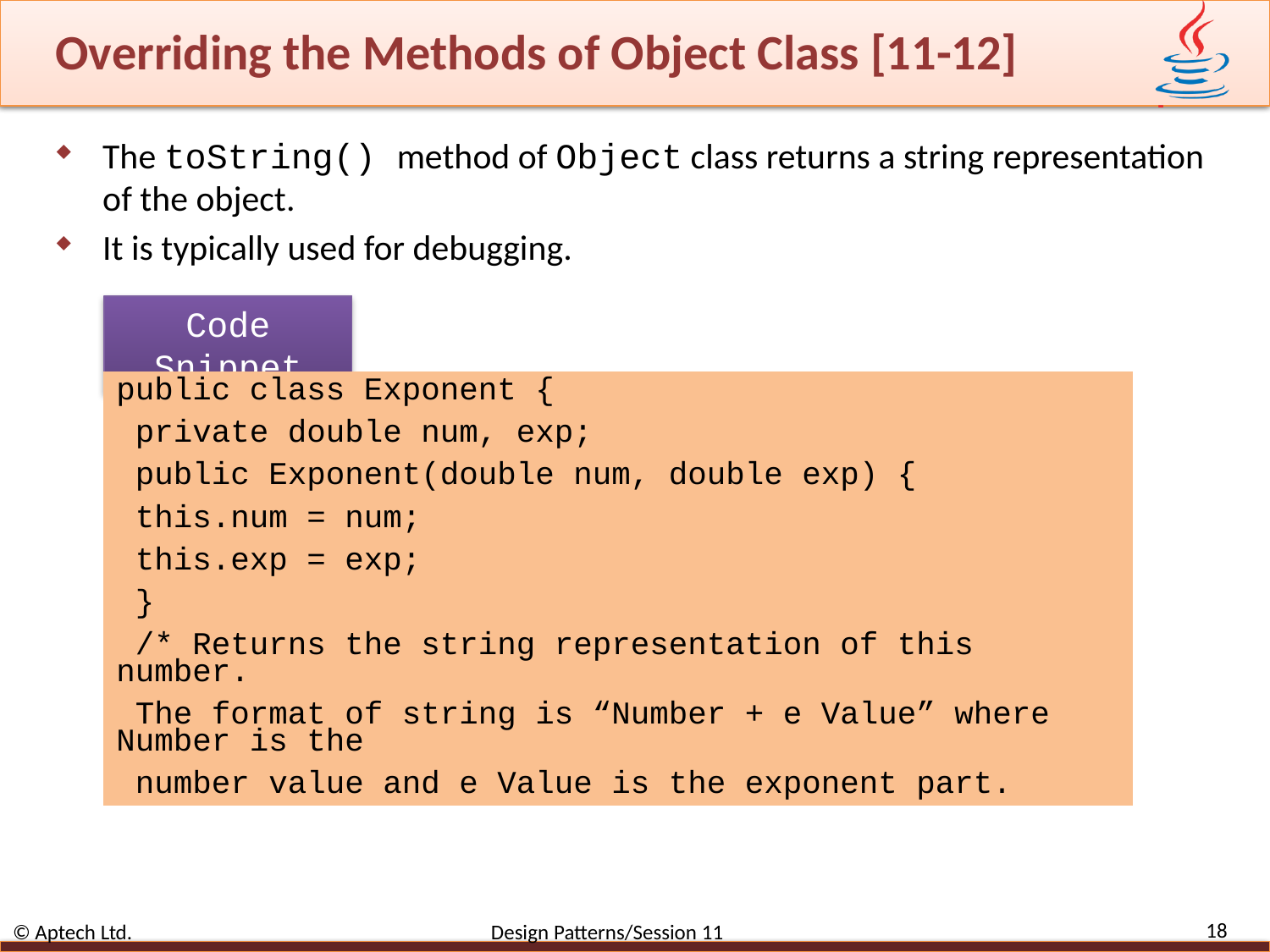

# Overriding the Methods of Object Class [11-12]
The toString() method of Object class returns a string representation of the object.
It is typically used for debugging.

Code Snippet
public class Exponent {
 private double num, exp;
 public Exponent(double num, double exp) {
 this.num = num;
 this.exp = exp;
 }
 /* Returns the string representation of this number.
 The format of string is “Number + e Value” where Number is the
 number value and e Value is the exponent part.
18
© Aptech Ltd.                                                                          Design Patterns/Session 11